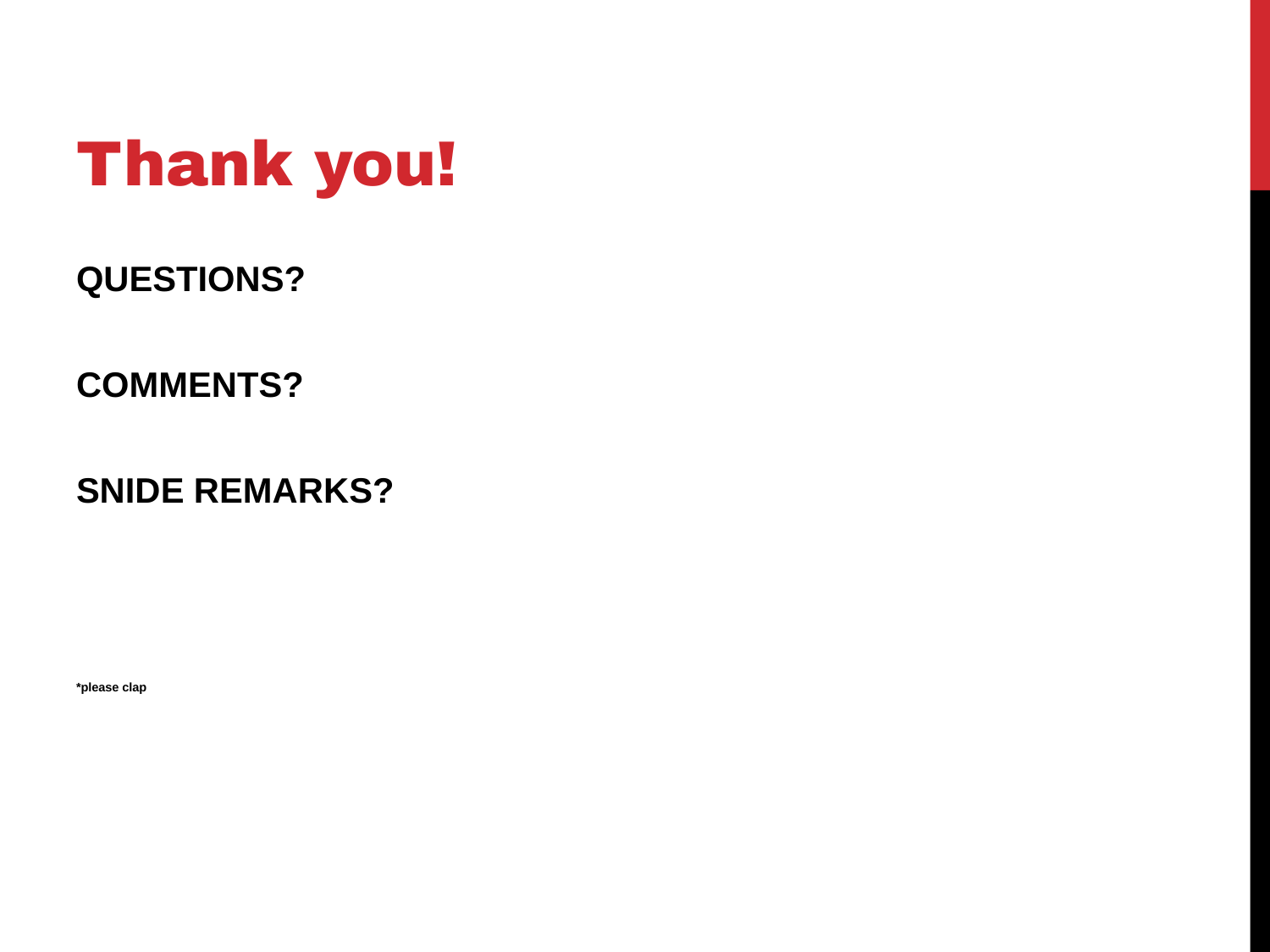

# Thank you!
QUESTIONS?

COMMENTS?

SNIDE REMARKS?

*please clap